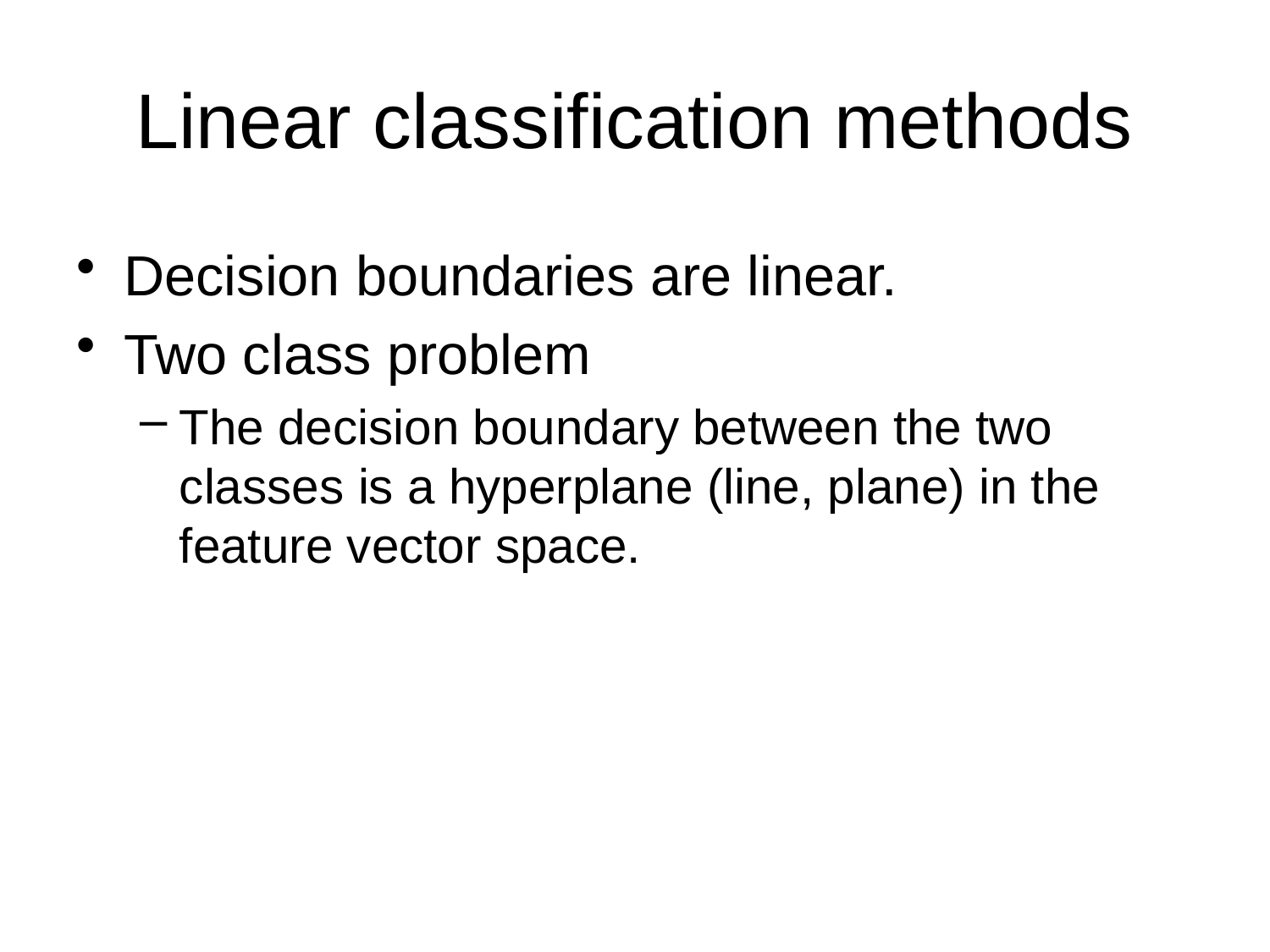

# Linear classification methods
Decision boundaries are linear.
Two class problem
The decision boundary between the two classes is a hyperplane (line, plane) in the feature vector space.